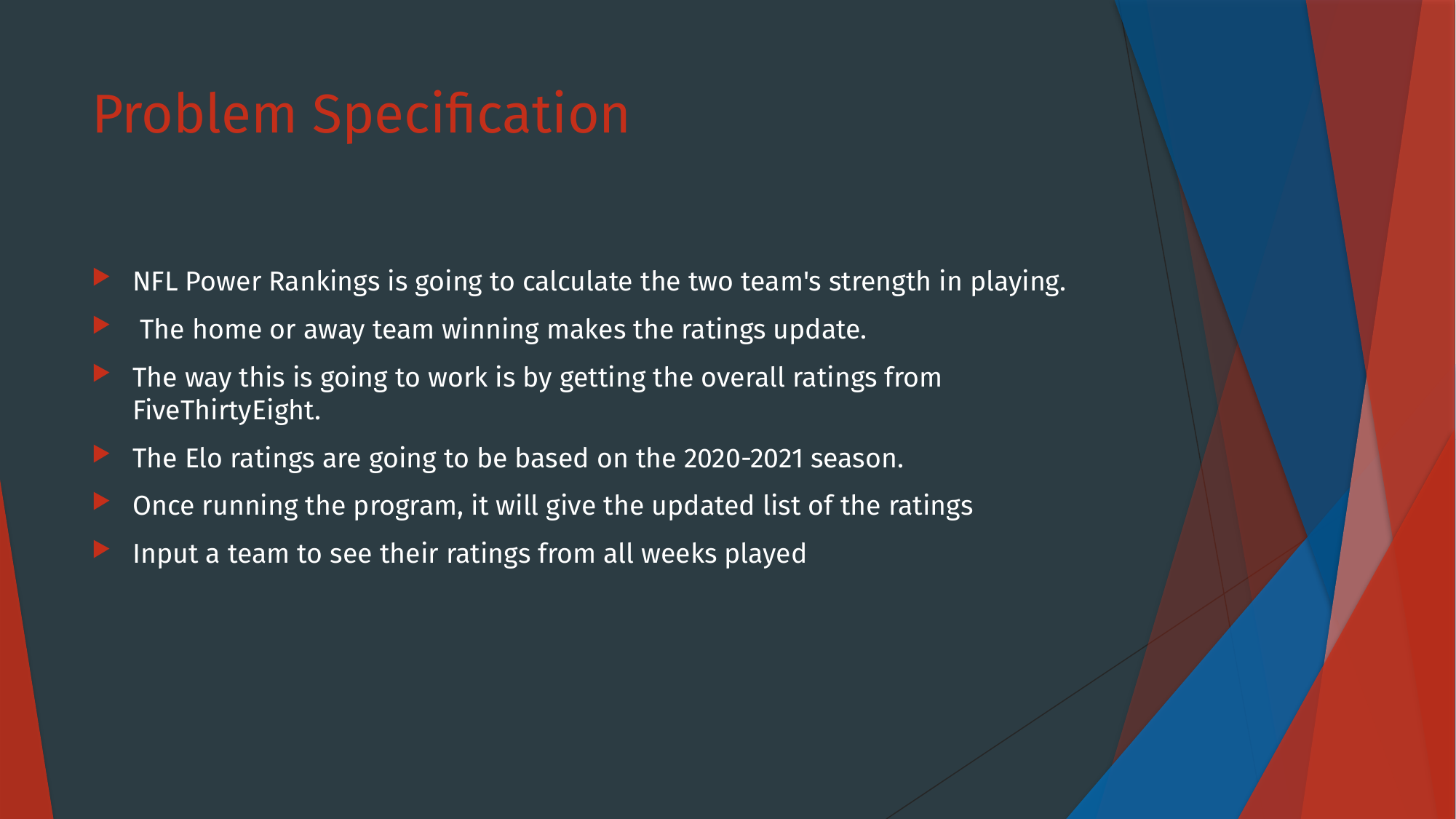

# Problem Specification
NFL Power Rankings is going to calculate the two team's strength in playing.
 The home or away team winning makes the ratings update.
The way this is going to work is by getting the overall ratings from FiveThirtyEight.
The Elo ratings are going to be based on the 2020-2021 season.
Once running the program, it will give the updated list of the ratings
Input a team to see their ratings from all weeks played